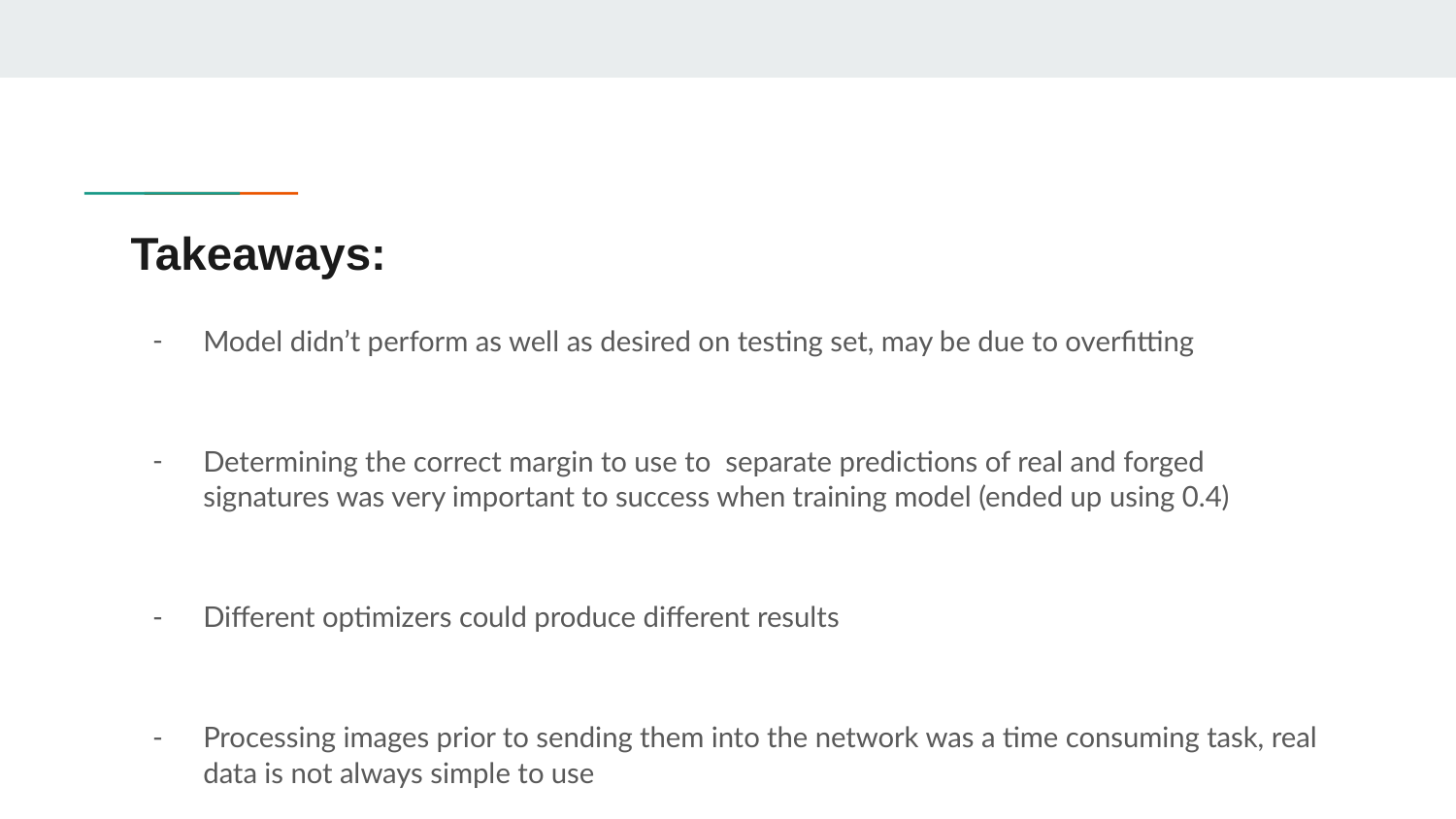

# Takeaways:
Model didn’t perform as well as desired on testing set, may be due to overfitting

Determining the correct margin to use to  separate predictions of real and forged signatures was very important to success when training model (ended up using 0.4)

Different optimizers could produce different results

Processing images prior to sending them into the network was a time consuming task, real data is not always simple to use